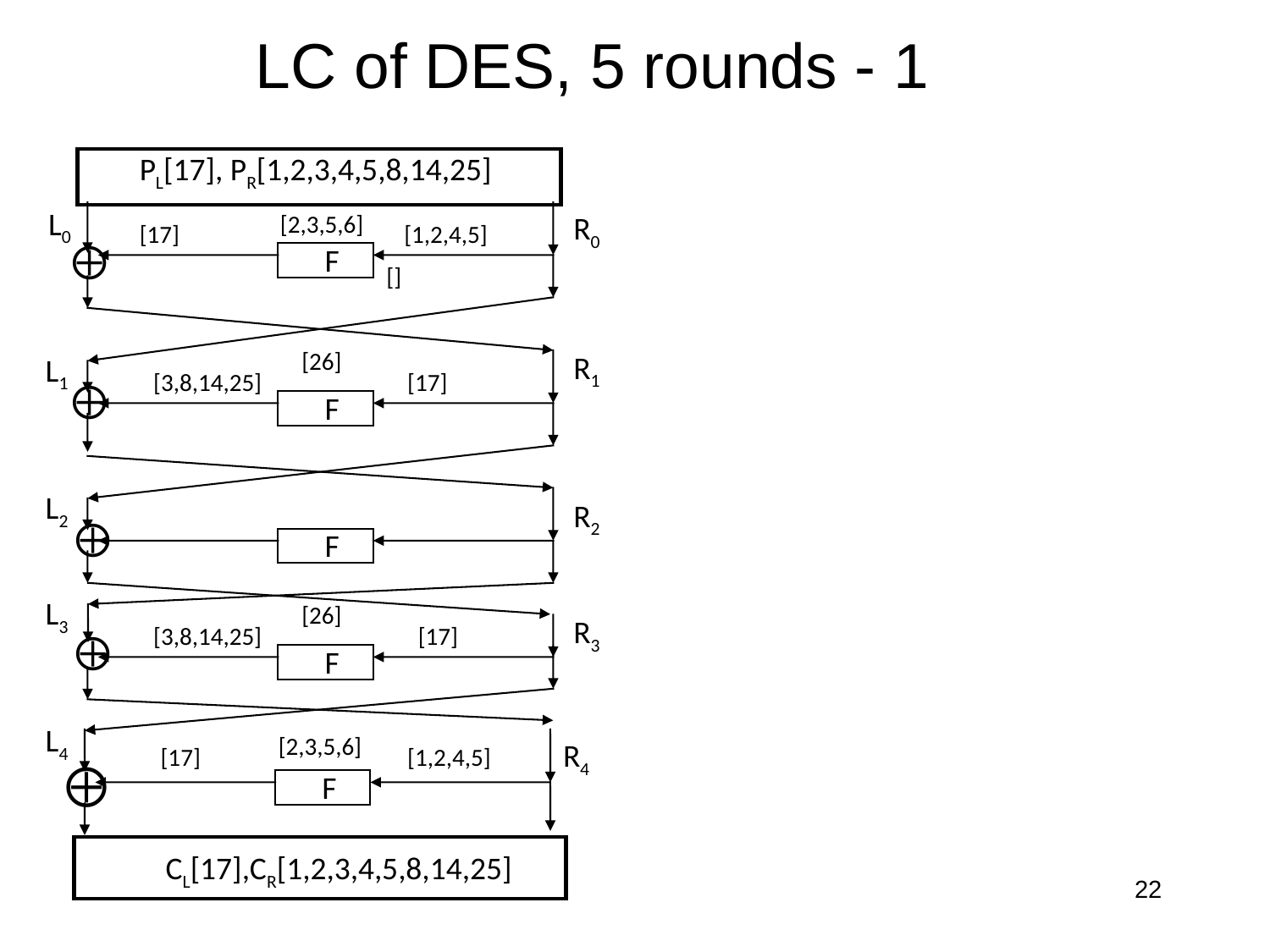

# LC of DES, 5 rounds - 1
PL[17], PR[1,2,3,4,5,8,14,25]

L0
[2,3,5,6]

R0
[17]
[1,2,4,5]
⨁
F

[]

[26]
R1
L1

[3,8,14,25]
[17]
⨁
F

L2

R2

⨁
F

L3
[26]

R3
[3,8,14,25]
[17]

⨁
F

L4
[2,3,5,6]

R4

[1,2,4,5]
[17]
⨁
F

CL[17],CR[1,2,3,4,5,8,14,25]
22